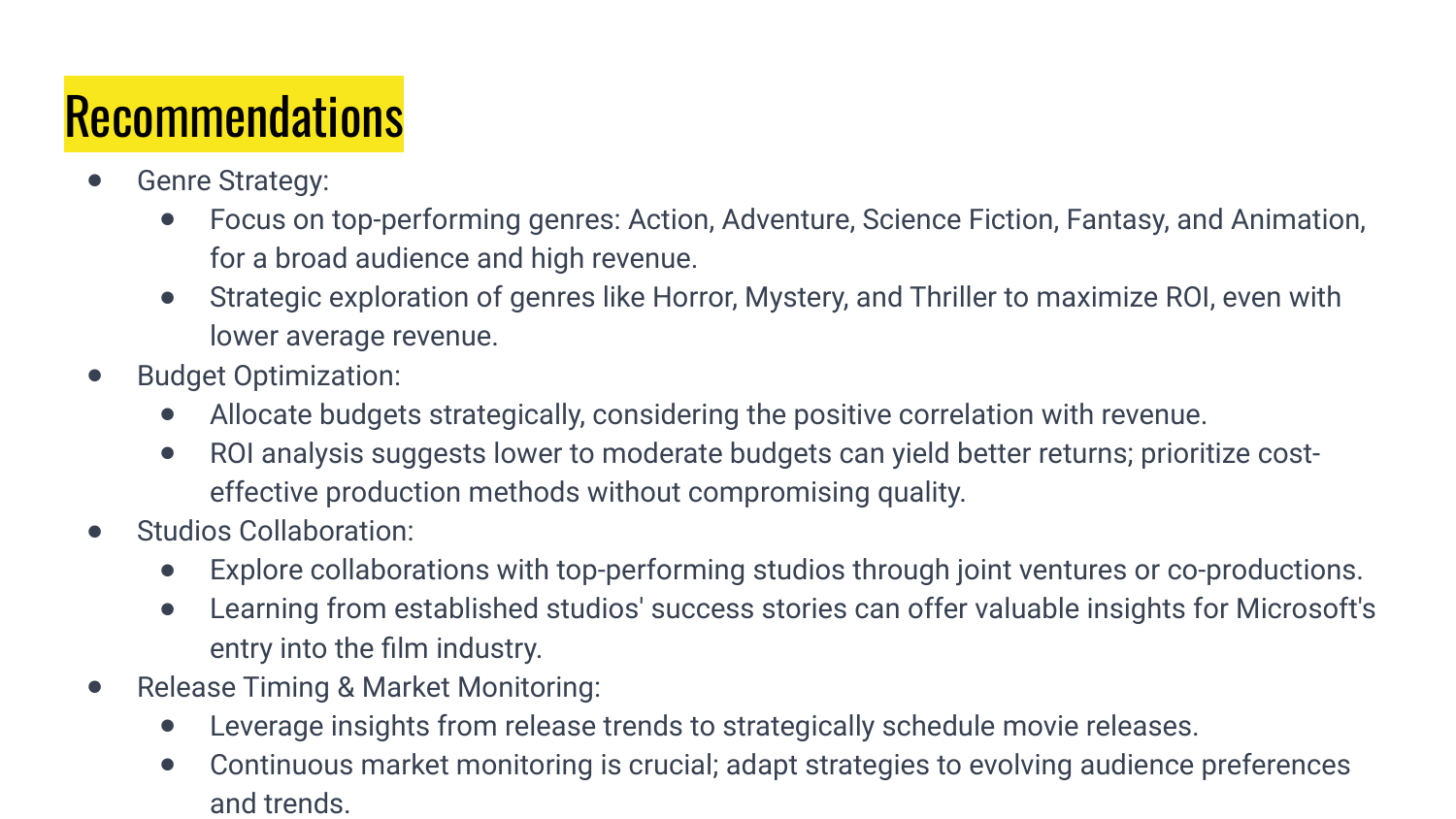

# Recommendations
Genre Strategy:
Focus on top-performing genres: Action, Adventure, Science Fiction, Fantasy, and Animation, for a broad audience and high revenue.
Strategic exploration of genres like Horror, Mystery, and Thriller to maximize ROI, even with lower average revenue.
Budget Optimization:
Allocate budgets strategically, considering the positive correlation with revenue.
ROI analysis suggests lower to moderate budgets can yield better returns; prioritize cost-effective production methods without compromising quality.
Studios Collaboration:
Explore collaborations with top-performing studios through joint ventures or co-productions.
Learning from established studios' success stories can offer valuable insights for Microsoft's entry into the film industry.
Release Timing & Market Monitoring:
Leverage insights from release trends to strategically schedule movie releases.
Continuous market monitoring is crucial; adapt strategies to evolving audience preferences and trends.
Embrace content creation flexibility to remain responsive to emerging genres and audience demands.